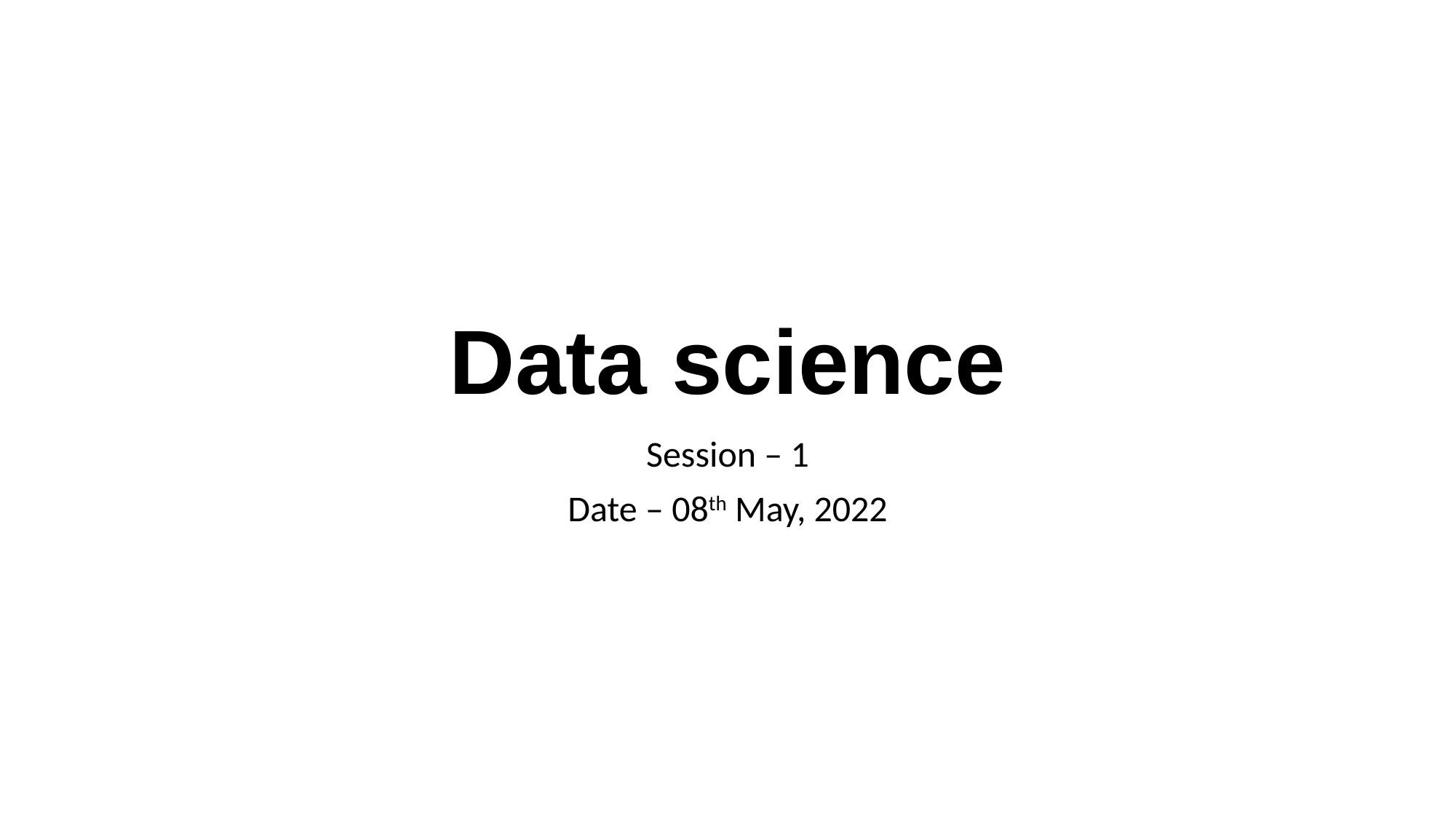

# Data science
Session – 1
Date – 08th May, 2022